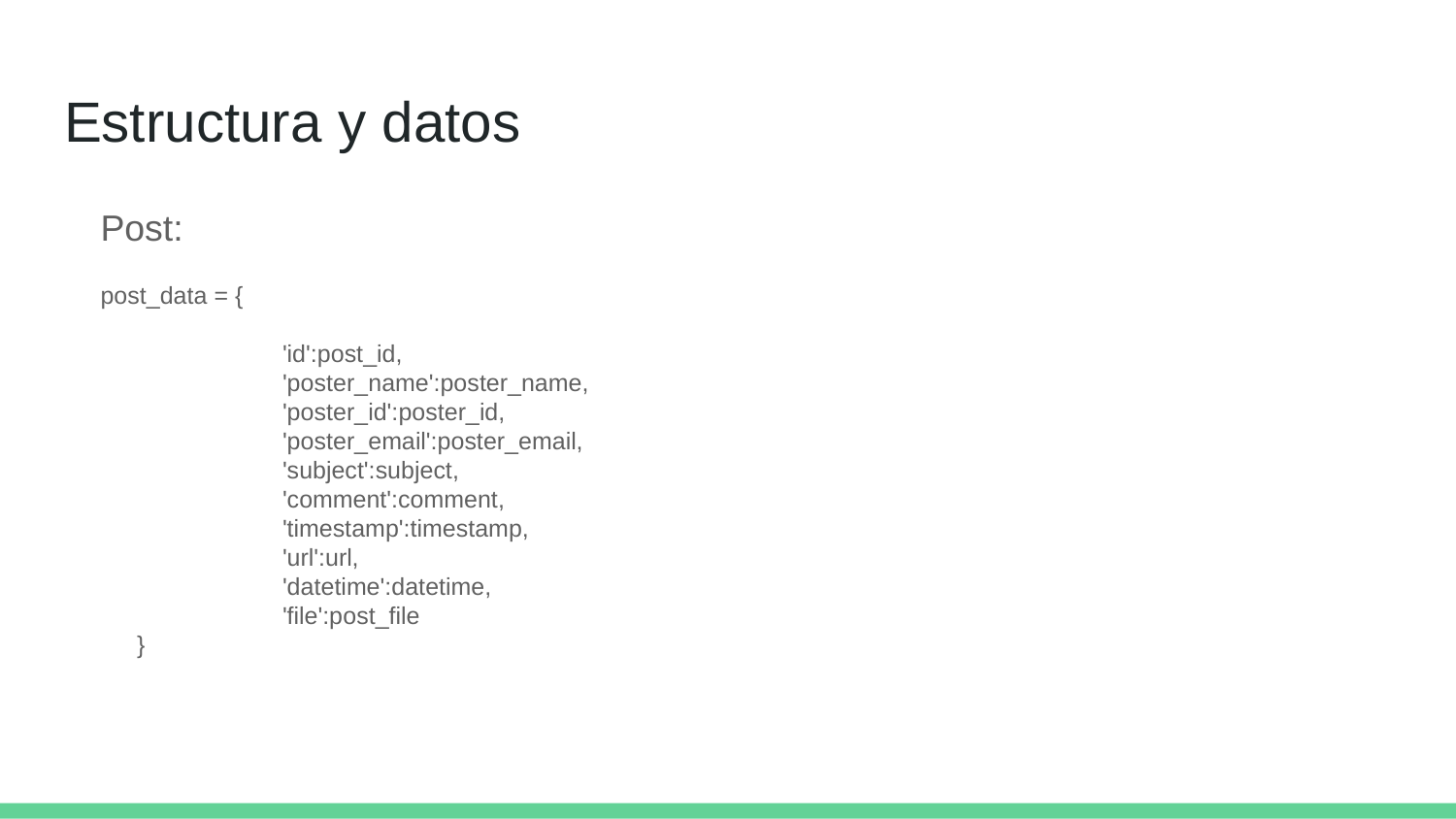

# Estructura y datos
Post:
post_data = {
		'id':post_id,
		'poster_name':poster_name,
		'poster_id':poster_id,
		'poster_email':poster_email,
		'subject':subject,
		'comment':comment,
		'timestamp':timestamp,
		'url':url,
		'datetime':datetime,
		'file':post_file
	}